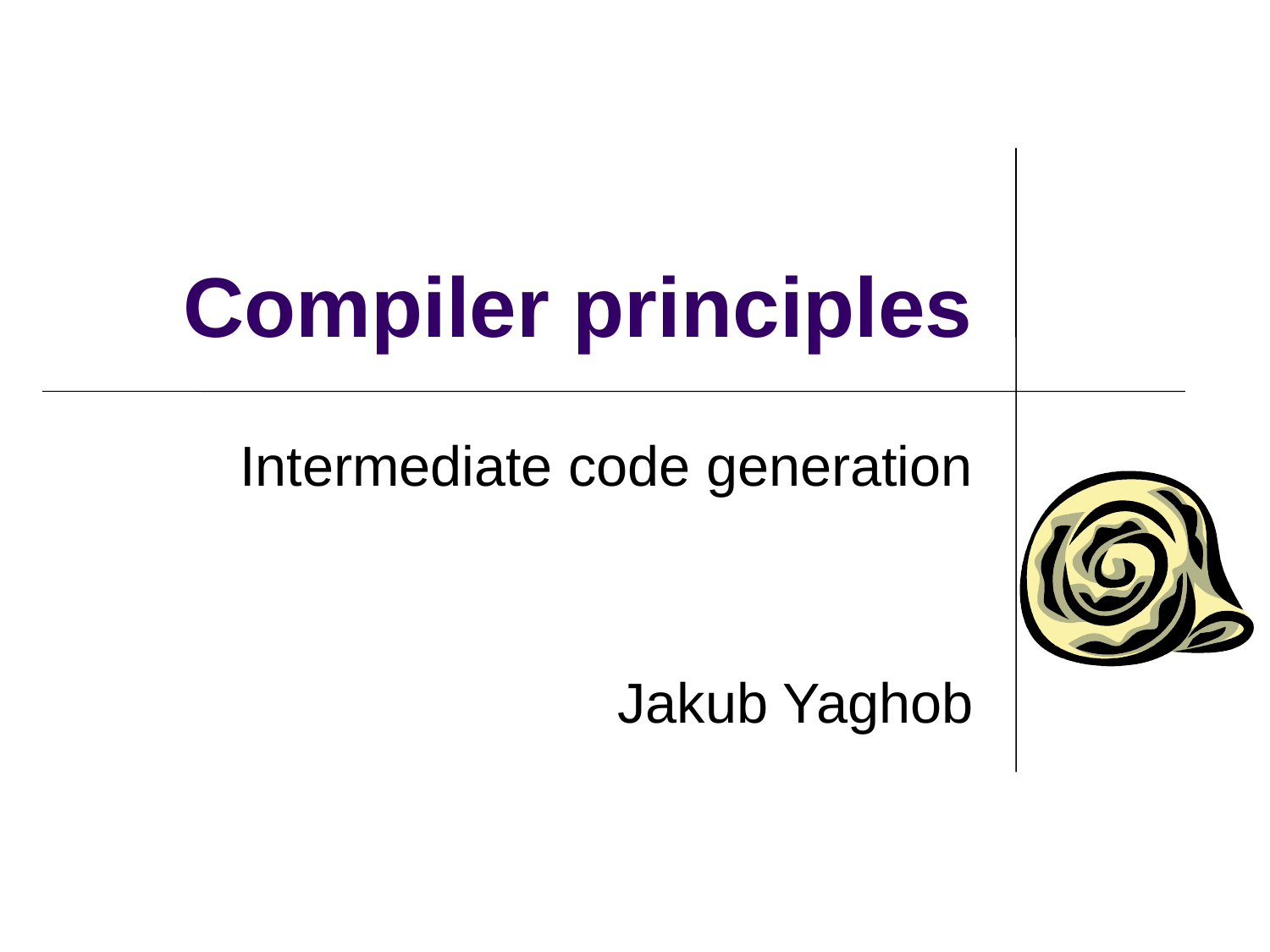

# Compiler principles
Intermediate code generation

Jakub Yaghob